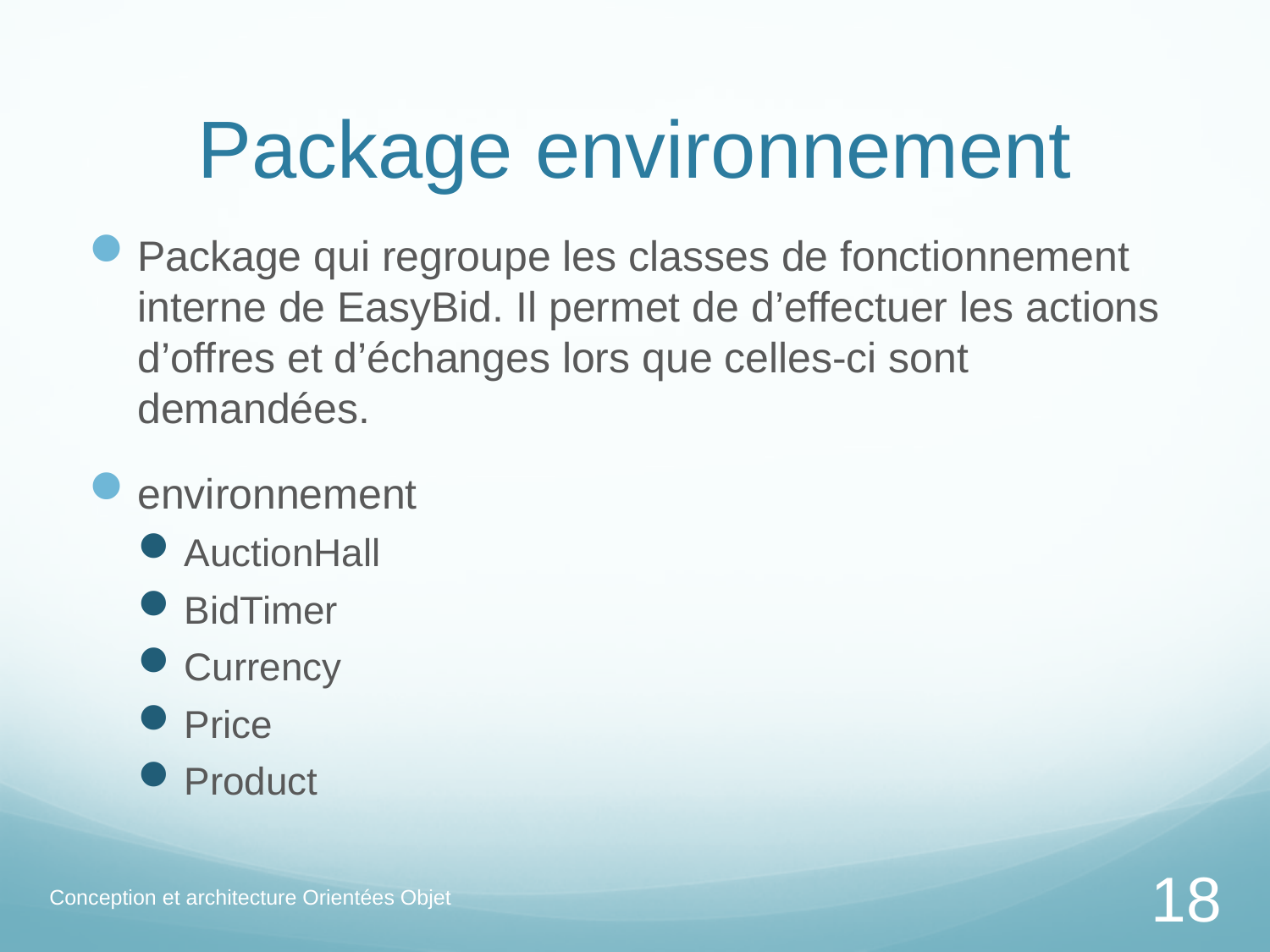

# Package environnement
Package qui regroupe les classes de fonctionnement interne de EasyBid. Il permet de d’effectuer les actions d’offres et d’échanges lors que celles-ci sont demandées.
environnement
AuctionHall
BidTimer
Currency
Price
Product
Conception et architecture Orientées Objet
18